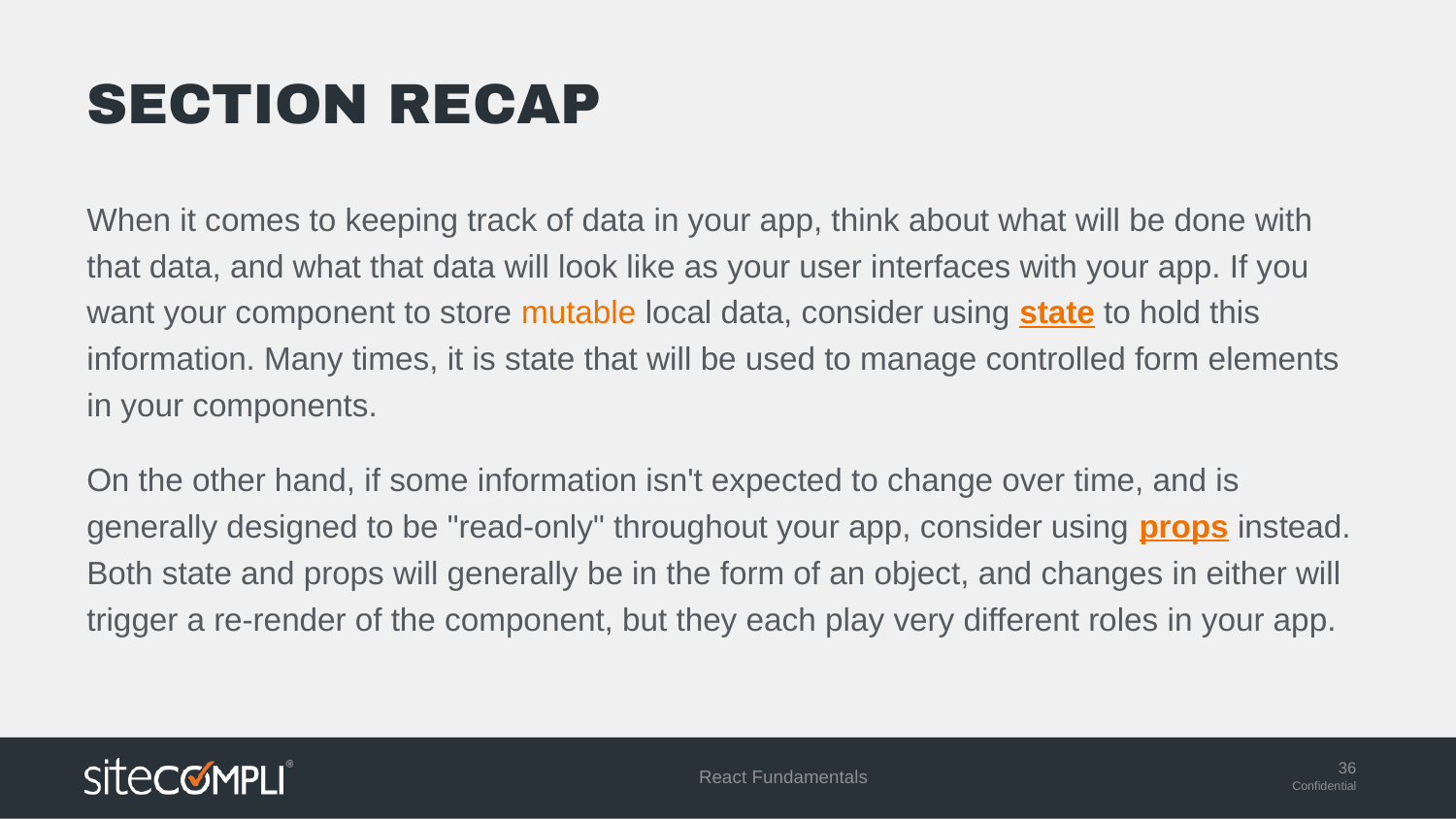

# Section recap
When it comes to keeping track of data in your app, think about what will be done with that data, and what that data will look like as your user interfaces with your app. If you want your component to store mutable local data, consider using state to hold this information. Many times, it is state that will be used to manage controlled form elements in your components.
On the other hand, if some information isn't expected to change over time, and is generally designed to be "read-only" throughout your app, consider using props instead. Both state and props will generally be in the form of an object, and changes in either will trigger a re-render of the component, but they each play very different roles in your app.
React Fundamentals
36